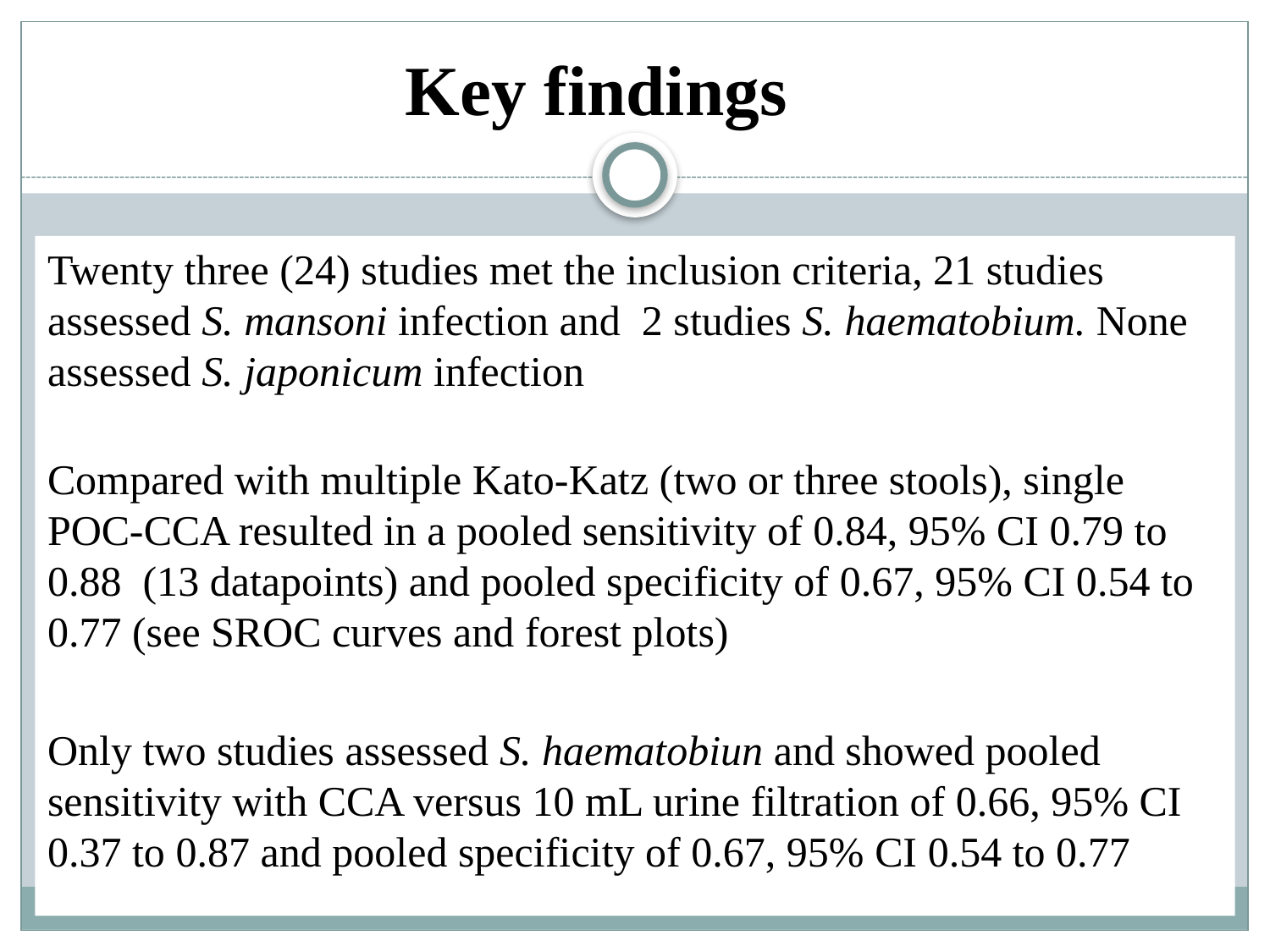

# Key findings
Twenty three (24) studies met the inclusion criteria, 21 studies assessed S. mansoni infection and  2 studies S. haematobium. None assessed S. japonicum infection

Compared with multiple Kato-Katz (two or three stools), single POC-CCA resulted in a pooled sensitivity of 0.84, 95% CI 0.79 to 0.88  (13 datapoints) and pooled specificity of 0.67, 95% CI 0.54 to 0.77 (see SROC curves and forest plots)

Only two studies assessed S. haematobiun and showed pooled sensitivity with CCA versus 10 mL urine filtration of 0.66, 95% CI 0.37 to 0.87 and pooled specificity of 0.67, 95% CI 0.54 to 0.77